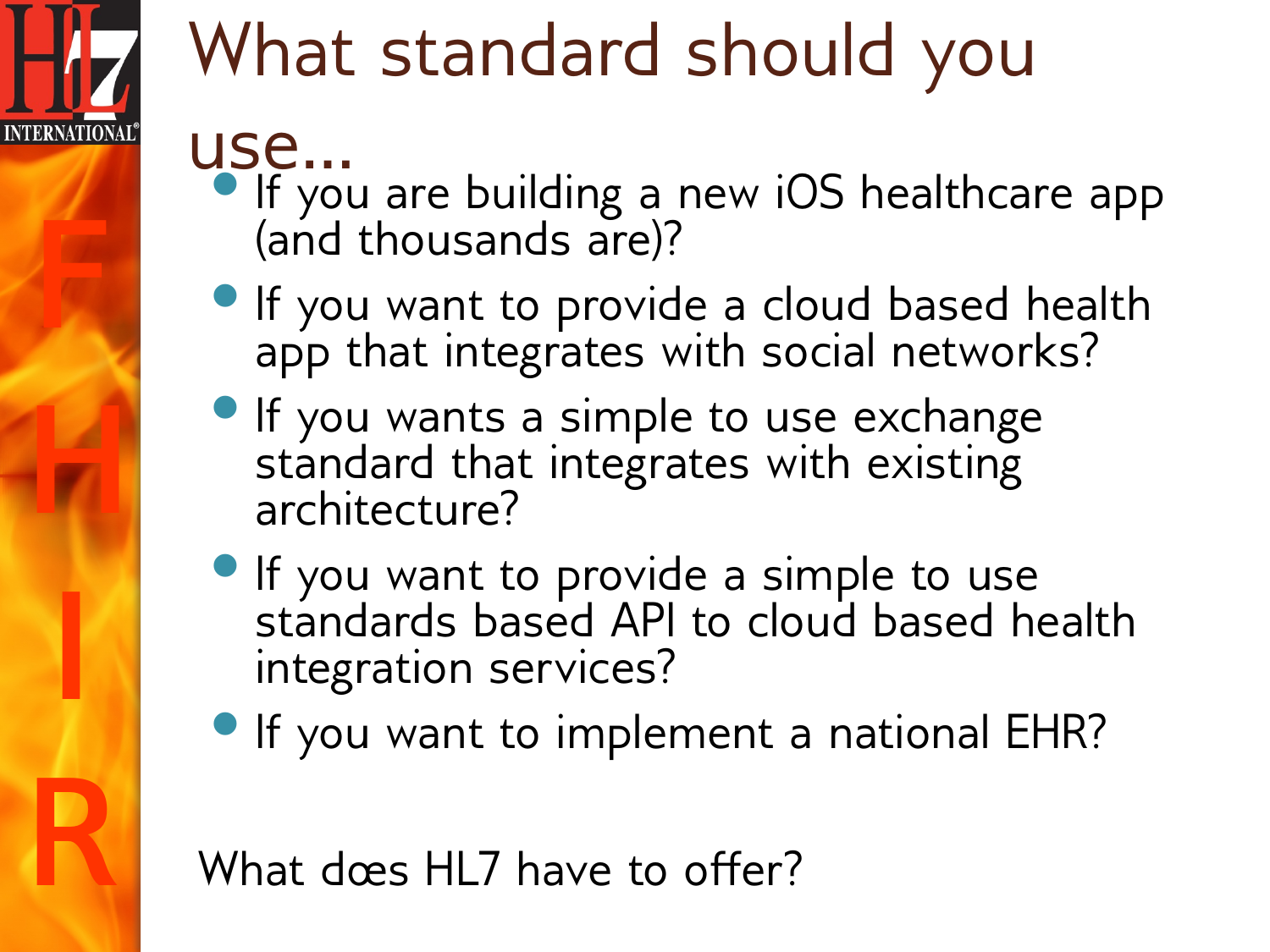

# What standard should you use…
If you are building a new iOS healthcare app (and thousands are)?
If you want to provide a cloud based health app that integrates with social networks?
If you wants a simple to use exchange standard that integrates with existing architecture?
If you want to provide a simple to use standards based API to cloud based health integration services?
If you want to implement a national EHR?

What does HL7 have to offer?